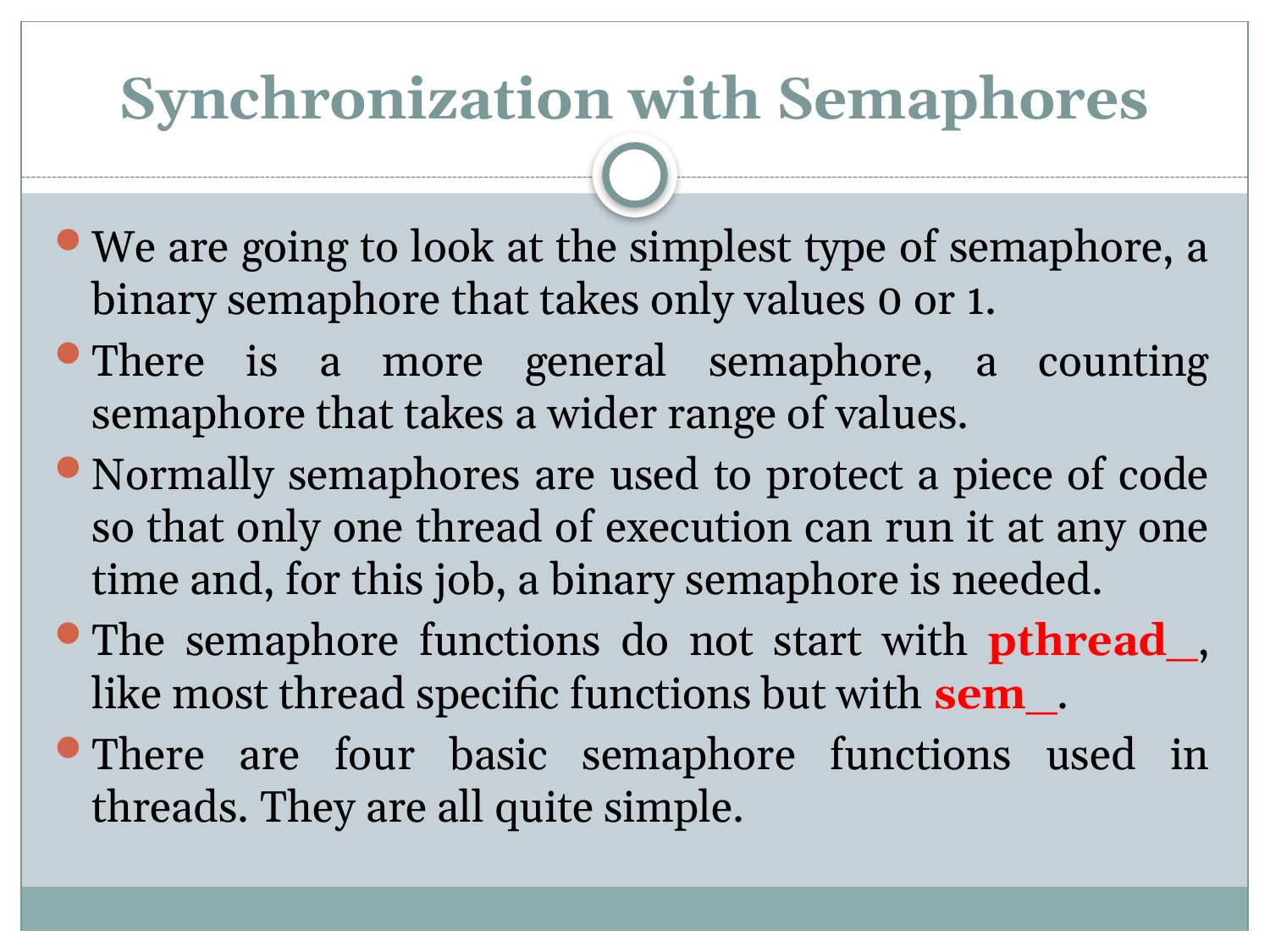

# Synchronization with Semaphores
We are going to look at the simplest type of semaphore, a binary semaphore that takes only values 0 or 1.
There is a more general semaphore, a counting semaphore that takes a wider range of values.
Normally semaphores are used to protect a piece of code so that only one thread of execution can run it at any one time and, for this job, a binary semaphore is needed.
The semaphore functions do not start with pthread_, like most thread specific functions but with sem_.
There are four basic semaphore functions used in threads. They are all quite simple.